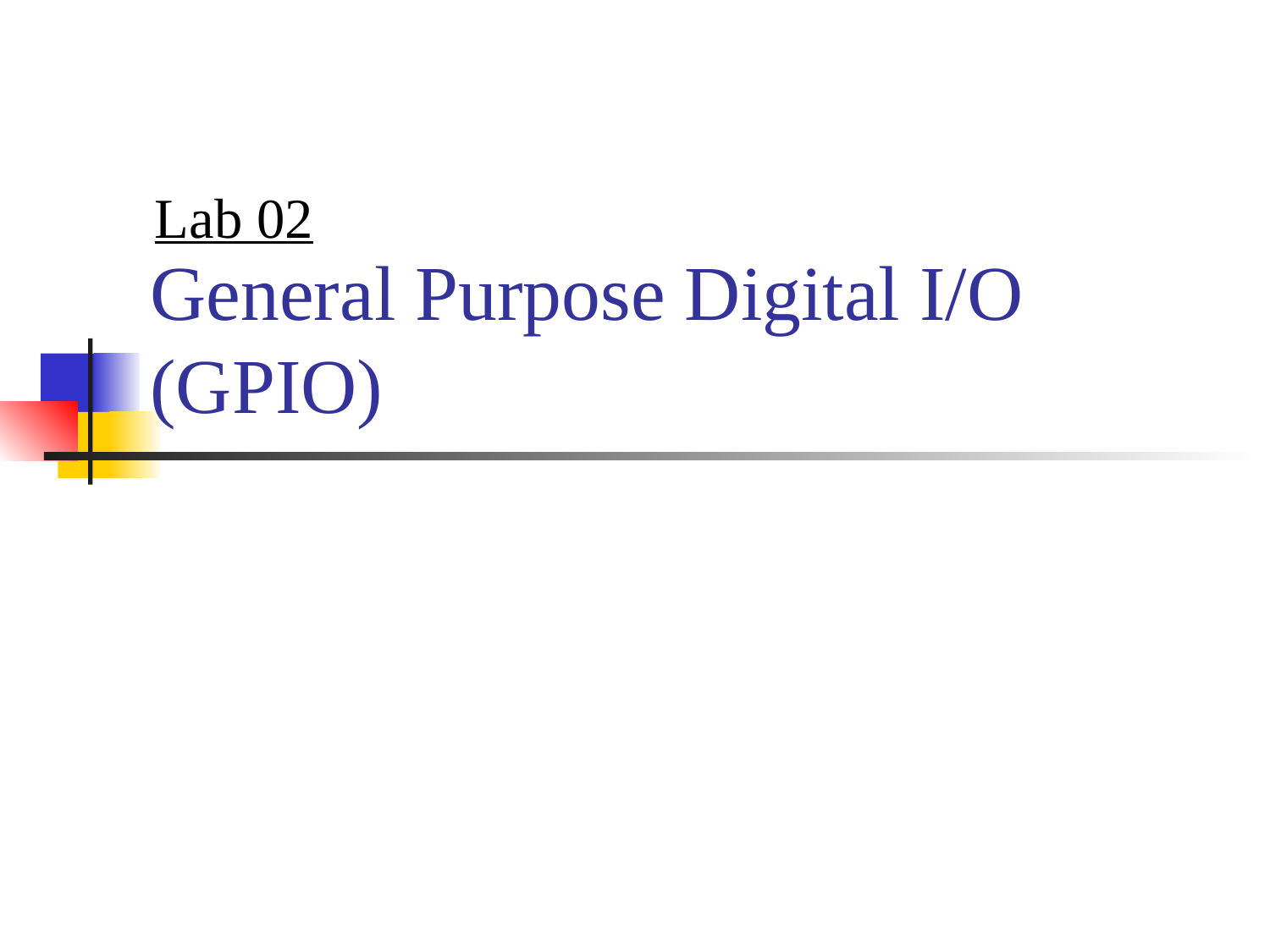

Lab 02
# General Purpose Digital I/O (GPIO)